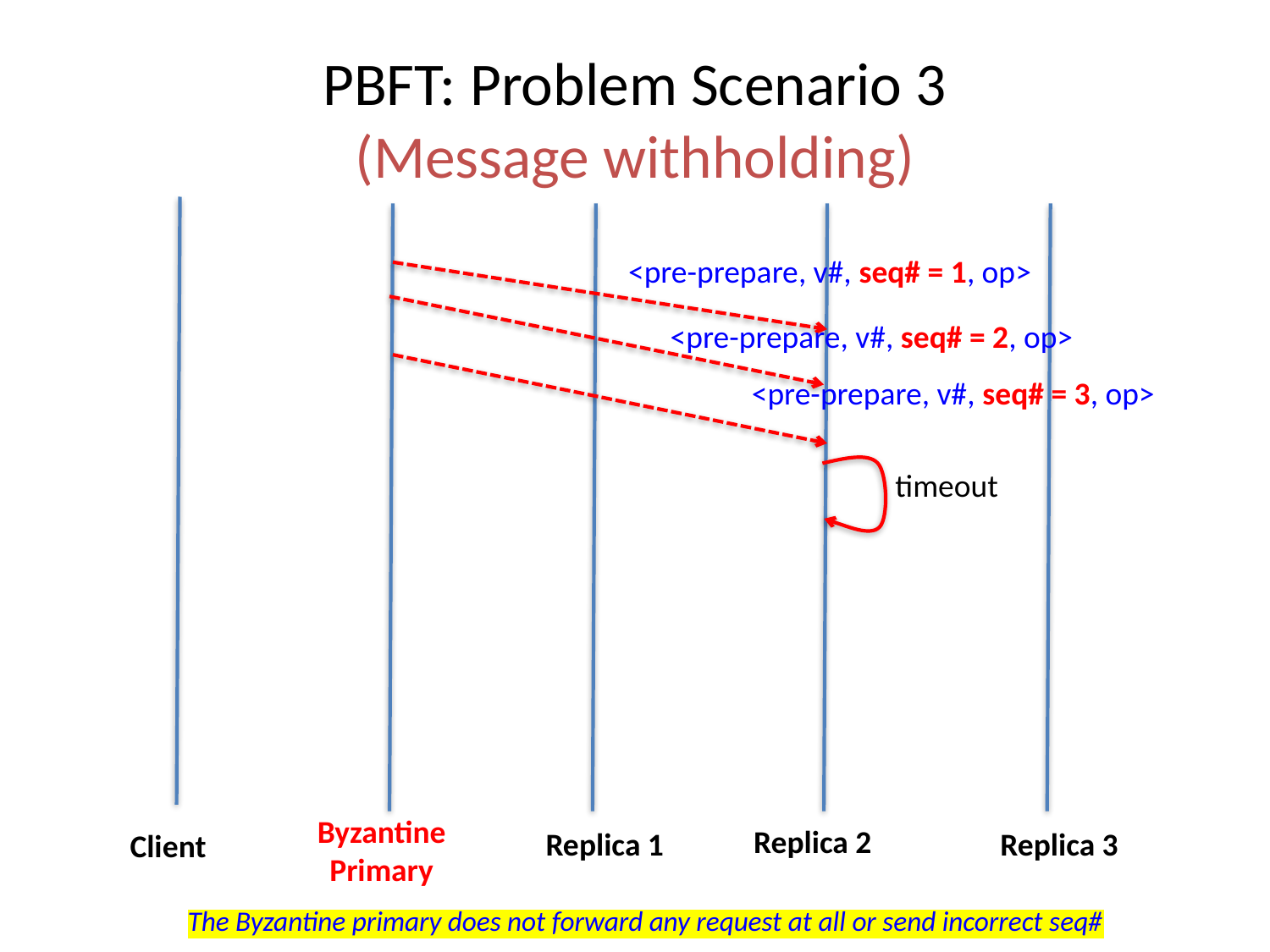

# PBFT: Problem Scenario 3 (Message withholding)
<pre-prepare, v#, seq# = 1, op>

<pre-prepare, v#, seq# = 2, op>

<pre-prepare, v#, seq# = 3, op>

timeout
Byzantine
Primary
Replica 2
Replica 3
Replica 1
Client
The Byzantine primary does not forward any request at all or send incorrect seq#